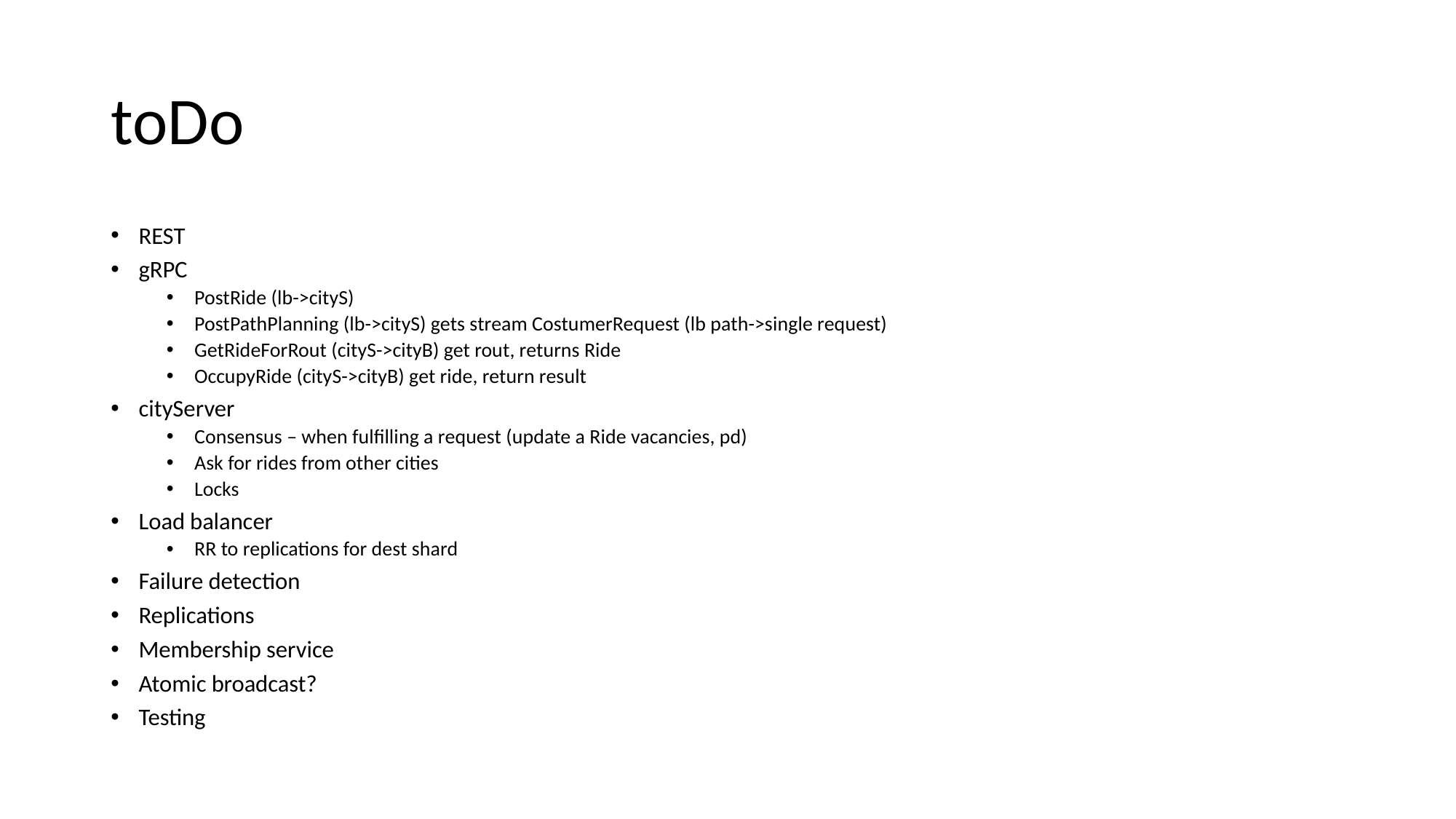

# toDo
REST
gRPC
PostRide (lb->cityS)
PostPathPlanning (lb->cityS) gets stream CostumerRequest (lb path->single request)
GetRideForRout (cityS->cityB) get rout, returns Ride
OccupyRide (cityS->cityB) get ride, return result
cityServer
Consensus – when fulfilling a request (update a Ride vacancies, pd)
Ask for rides from other cities
Locks
Load balancer
RR to replications for dest shard
Failure detection
Replications
Membership service
Atomic broadcast?
Testing